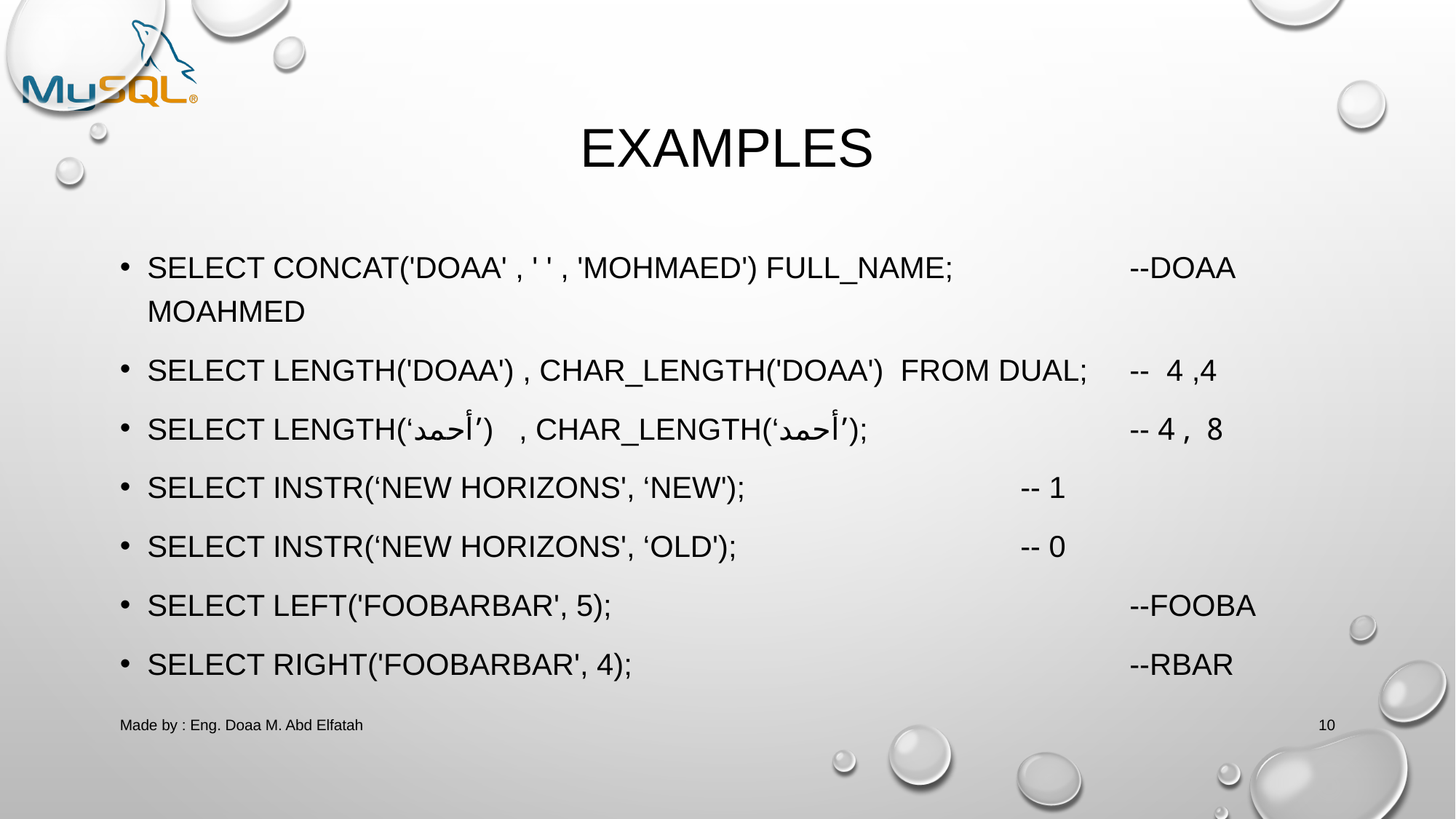

# Examples
select concat('doaa' , ' ' , 'mohmaed') full_name;		--doaa moahmed
select length('doaa') , CHAR_LENGTH('doaa')  from dual;   	--  4 ,4
select LENGTH(‘أحمد’)   , CHAR_LENGTH(‘أحمد’);    			-- 8  , 4
SELECT INSTR(‘New horizons', ‘new');    			-- 1
SELECT INSTR(‘New horizons', ‘old');     			-- 0
SELECT LEFT('foobarbar', 5);					--fooba
SELECT RIGHT('foobarbar', 4);					--rbar
Made by : Eng. Doaa M. Abd Elfatah
10